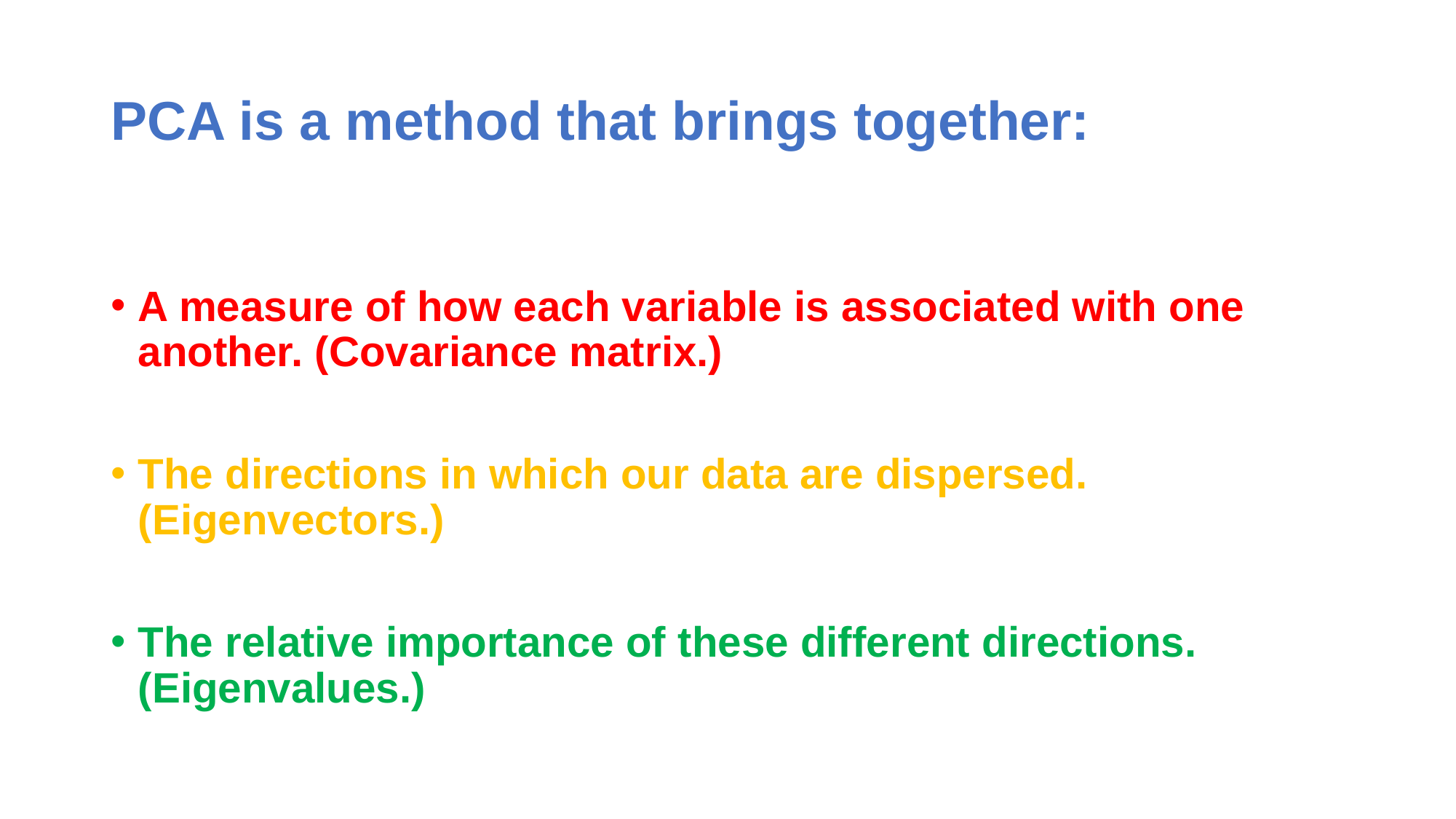

# PCA is a method that brings together:

A measure of how each variable is associated with one another. (Covariance matrix.)

The directions in which our data are dispersed. (Eigenvectors.)

The relative importance of these different directions. (Eigenvalues.)